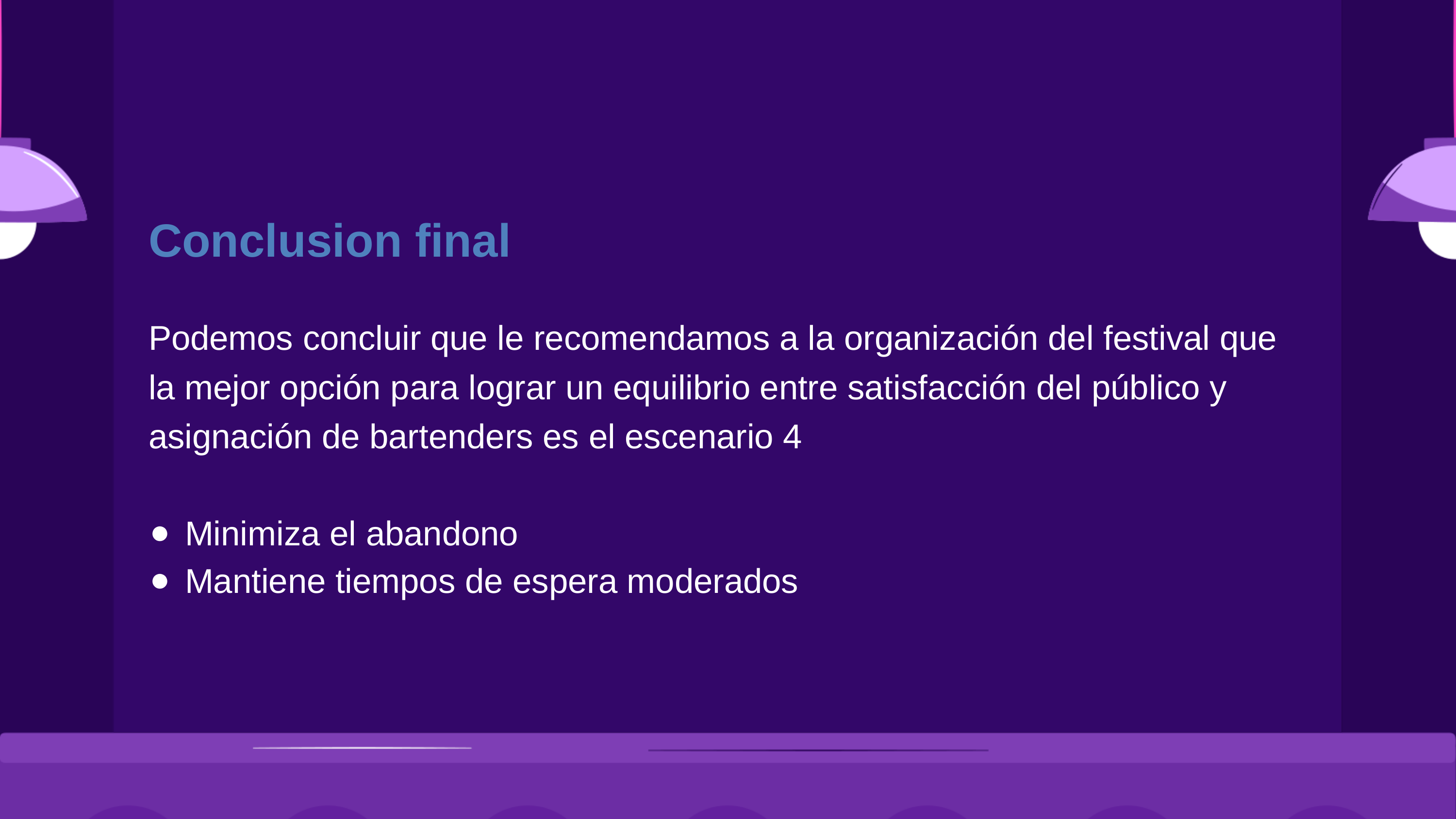

Conclusion final
Podemos concluir que le recomendamos a la organización del festival que la mejor opción para lograr un equilibrio entre satisfacción del público y asignación de bartenders es el escenario 4

Minimiza el abandono
Mantiene tiempos de espera moderados